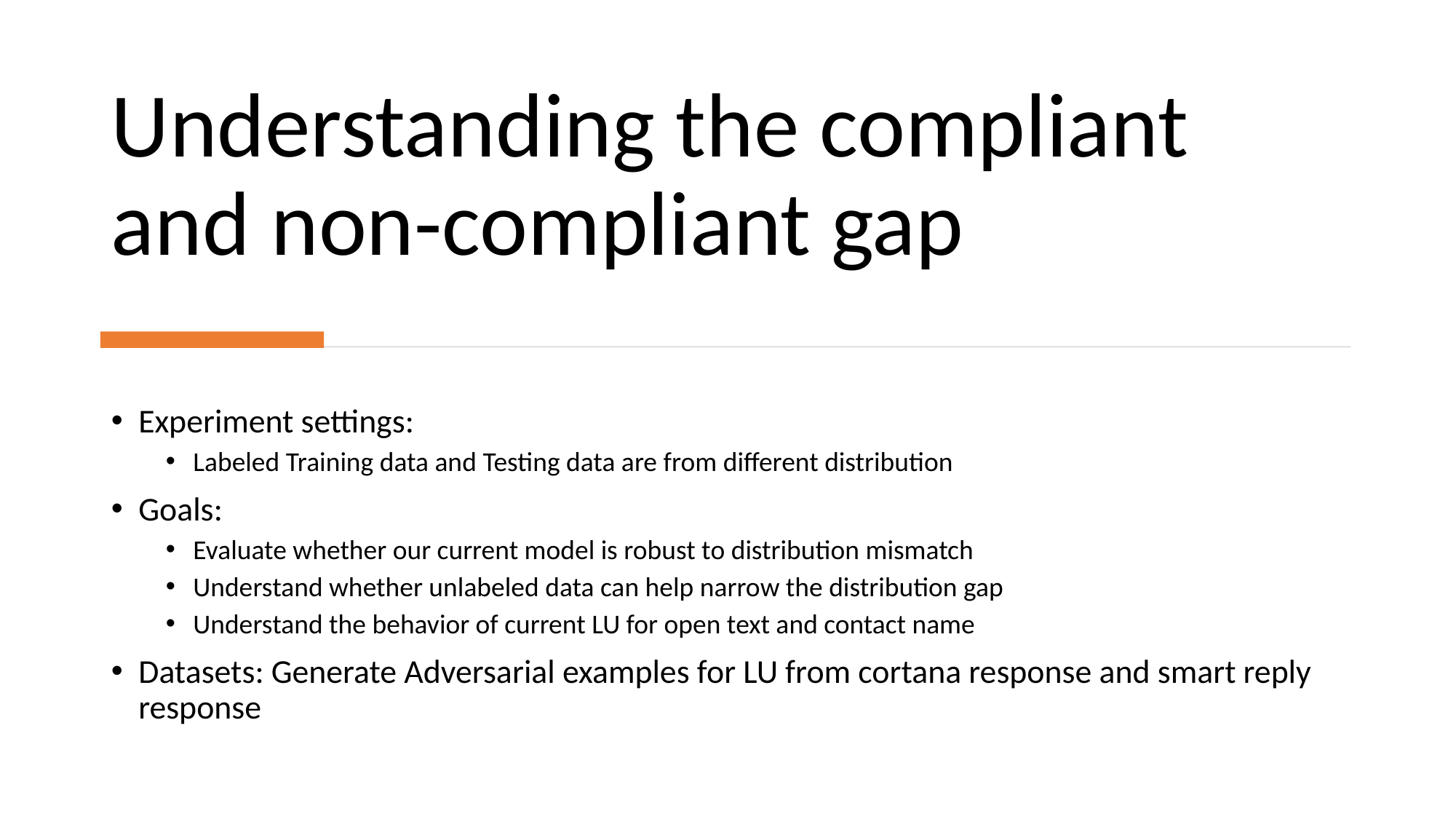

# Understanding the compliant and non-compliant gap

Experiment settings:
Labeled Training data and Testing data are from different distribution
Goals:
Evaluate whether our current model is robust to distribution mismatch
Understand whether unlabeled data can help narrow the distribution gap
Understand the behavior of current LU for open text and contact name
Datasets: Generate Adversarial examples for LU from cortana response and smart reply response